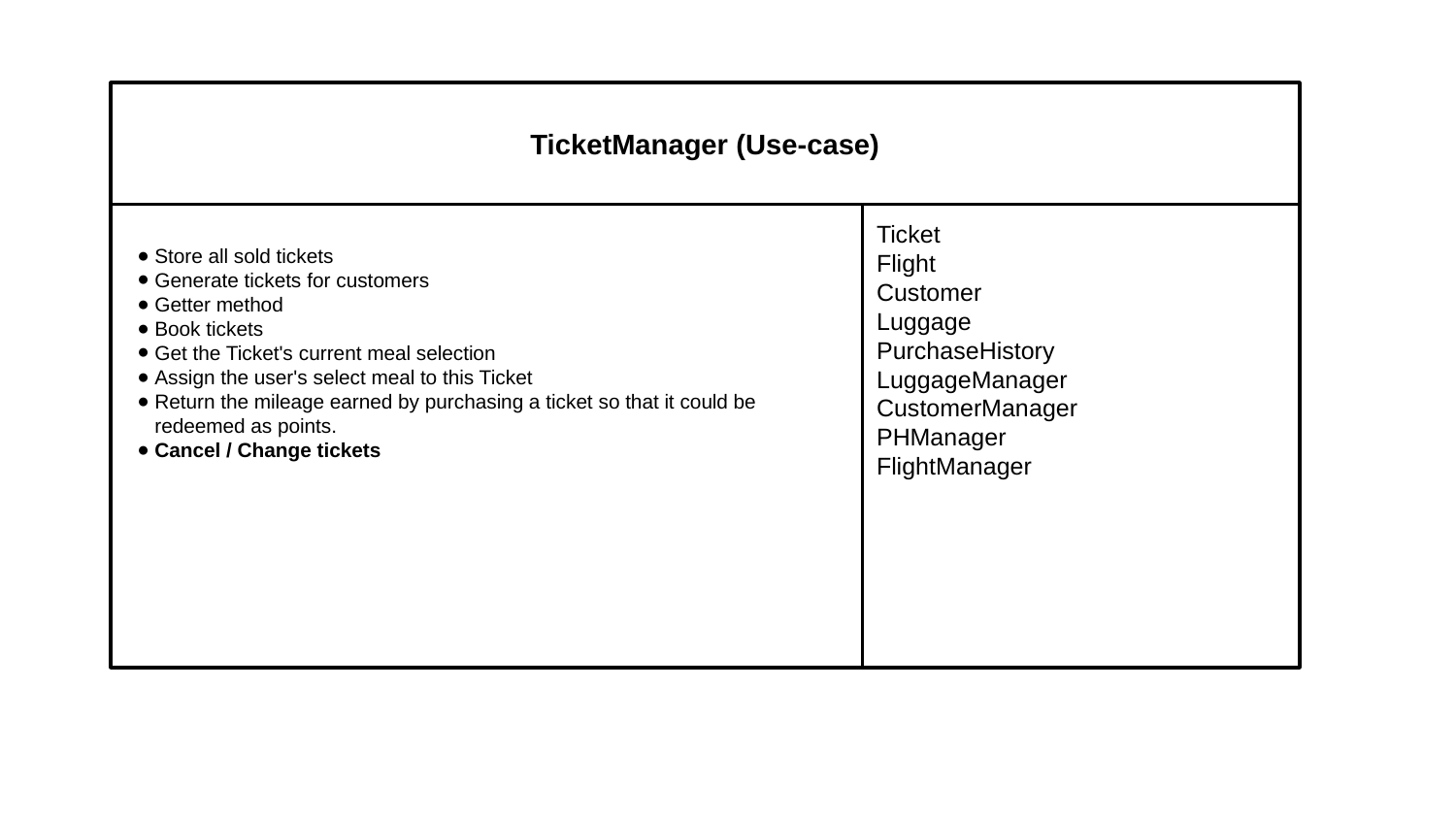

TicketManager (Use-case)

Store all sold tickets
Generate tickets for customers
Getter method
Book tickets
Get the Ticket's current meal selection
Assign the user's select meal to this Ticket
Return the mileage earned by purchasing a ticket so that it could be redeemed as points.
Cancel / Change tickets

Ticket
Flight
Customer
Luggage
PurchaseHistory
LuggageManager
CustomerManager
PHManager
FlightManager